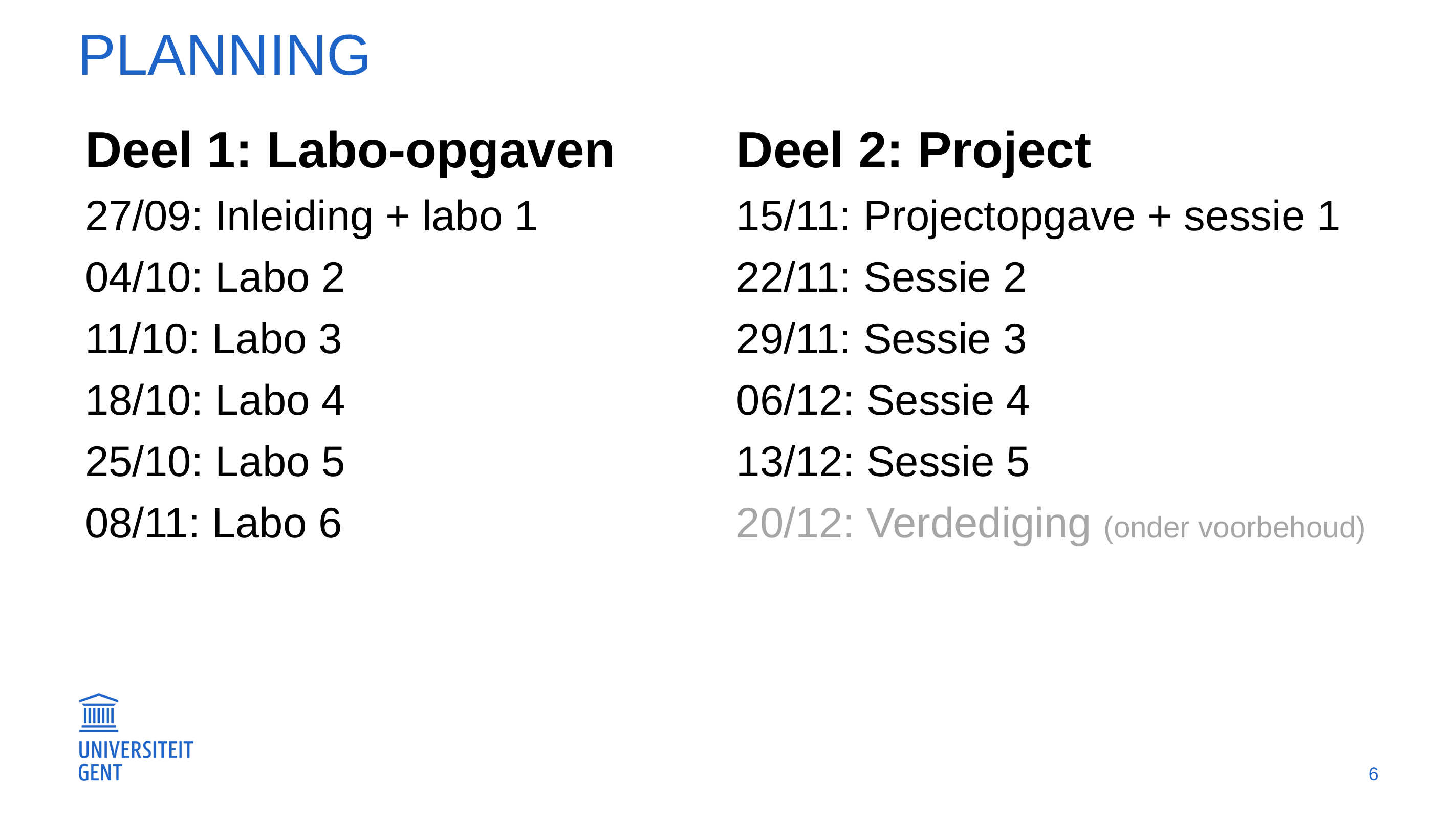

# Planning
Deel 1: Labo-opgaven
27/09: Inleiding + labo 1
04/10: Labo 2
11/10: Labo 3
18/10: Labo 4
25/10: Labo 5
08/11: Labo 6

Deel 2: Project
15/11: Projectopgave + sessie 1
22/11: Sessie 2
29/11: Sessie 3
06/12: Sessie 4
13/12: Sessie 5
20/12: Verdediging (onder voorbehoud)
6